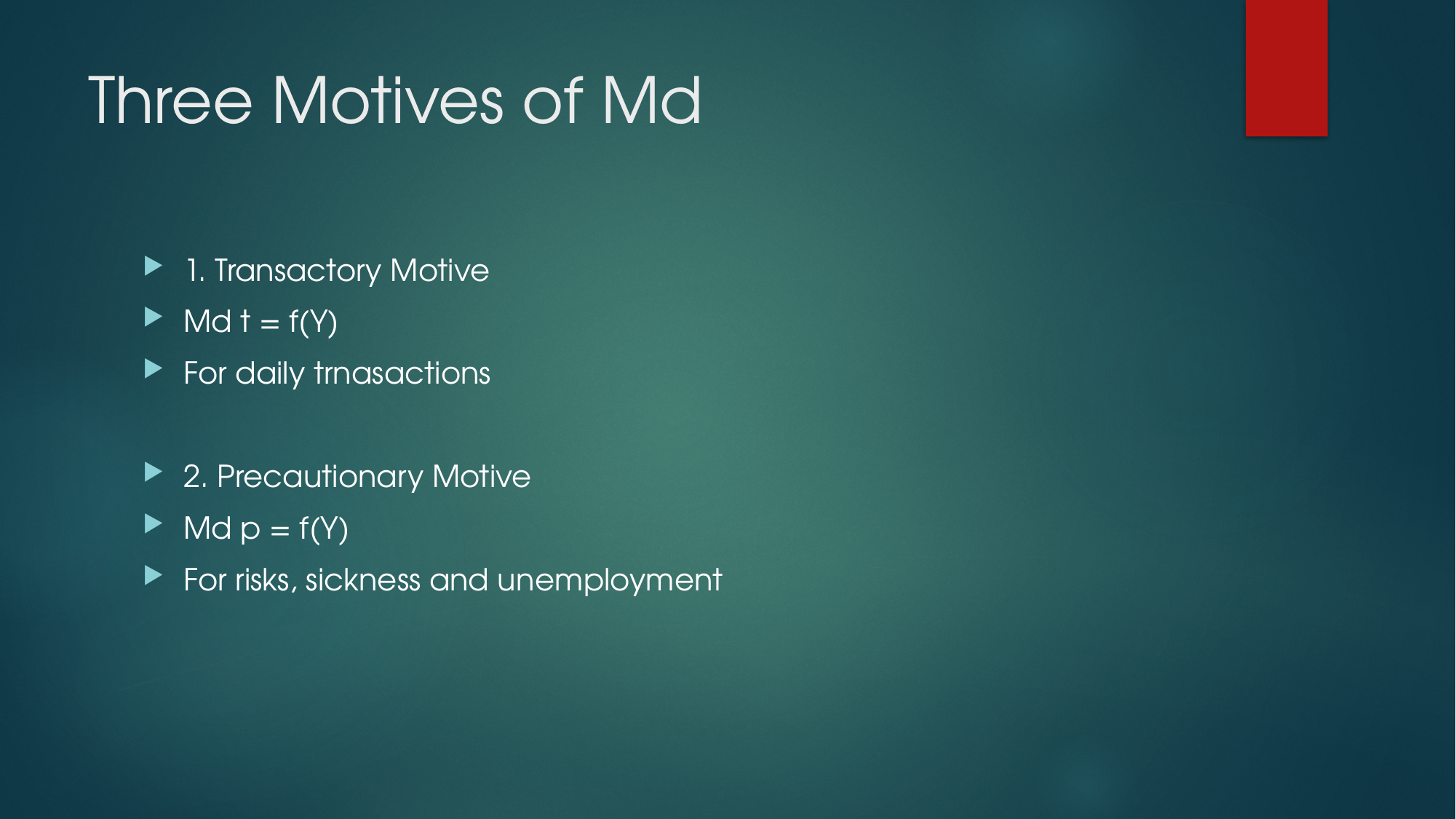

# Three Motives of Md
1. Transactory Motive
Md t = f(Y)
For daily trnasactions

2. Precautionary Motive
Md p = f(Y)
For risks, sickness and unemployment